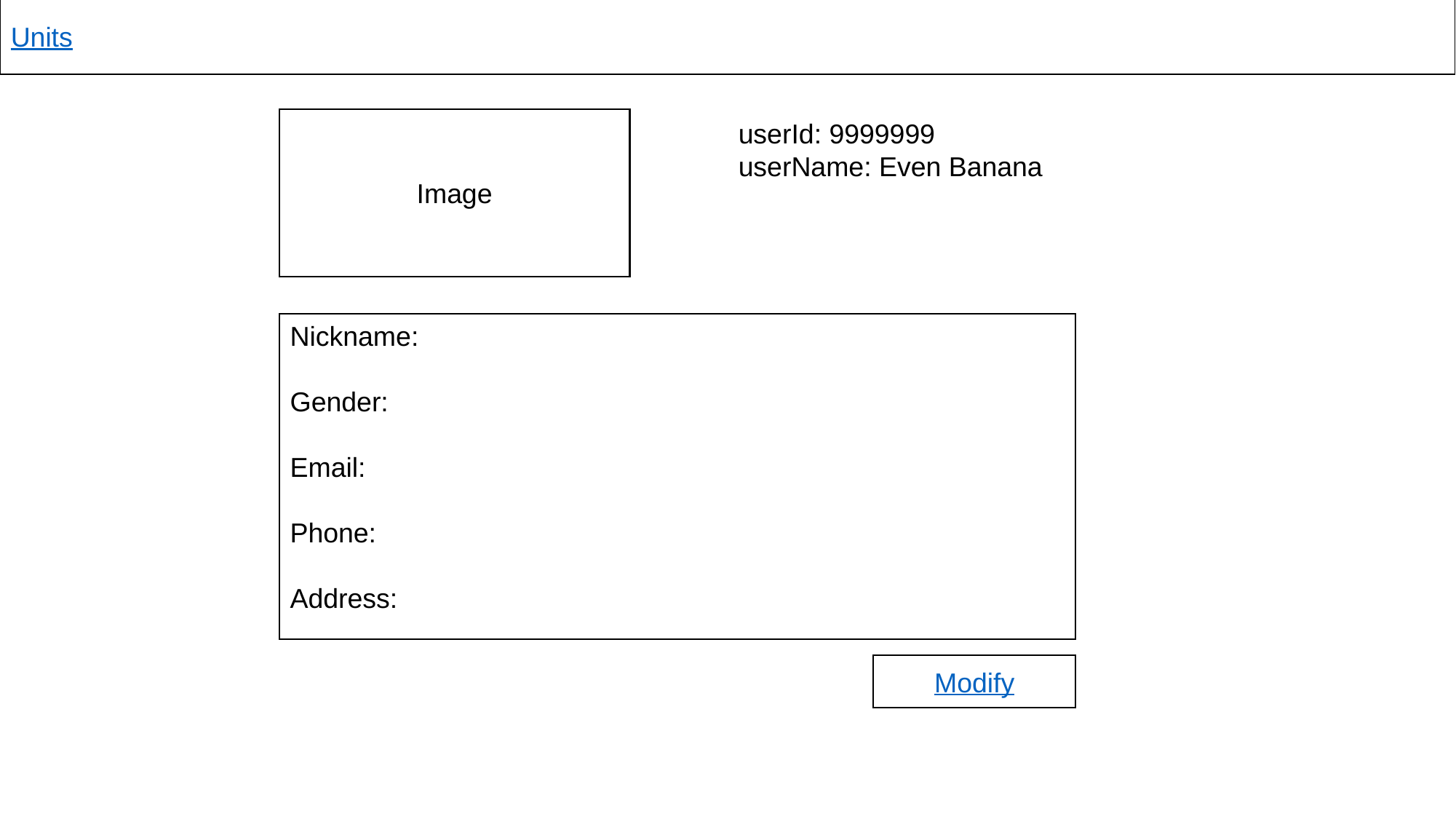

Units
Image
userId: 9999999
userName: Even Banana
Nickname:

Gender:

Email:

Phone:

Address:
Modify